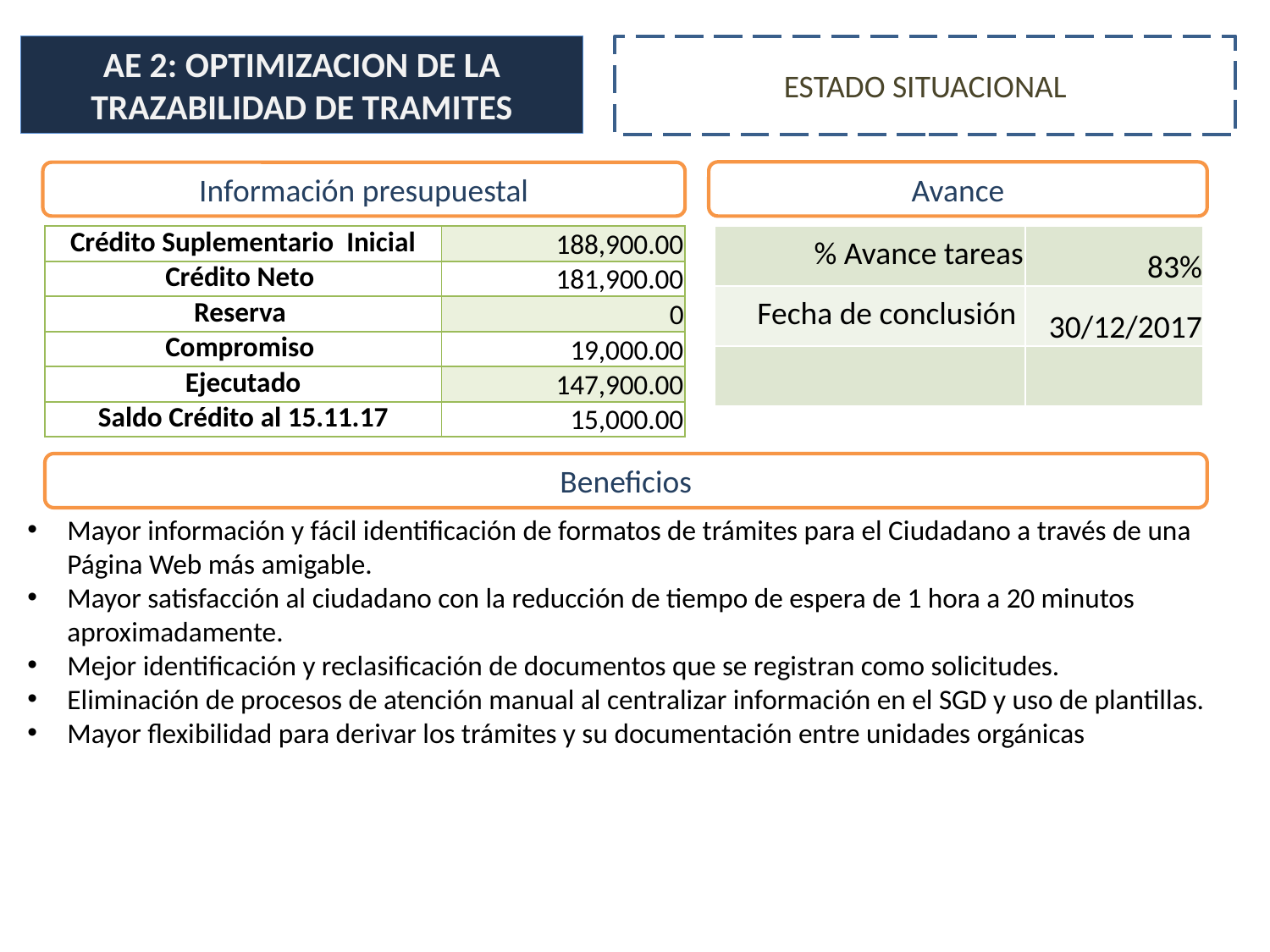

AE 2: OPTIMIZACION DE LA TRAZABILIDAD DE TRAMITES
ESTADO SITUACIONAL
Avance
Información presupuestal
| Crédito Suplementario Inicial | 188,900.00 |
| --- | --- |
| Crédito Neto | 181,900.00 |
| Reserva | 0 |
| Compromiso | 19,000.00 |
| Ejecutado | 147,900.00 |
| Saldo Crédito al 15.11.17 | 15,000.00 |
| % Avance tareas | 83% |
| --- | --- |
| Fecha de conclusión | 30/12/2017 |
|  |  |
Beneficios
Mayor información y fácil identificación de formatos de trámites para el Ciudadano a través de una Página Web más amigable.
Mayor satisfacción al ciudadano con la reducción de tiempo de espera de 1 hora a 20 minutos aproximadamente.
Mejor identificación y reclasificación de documentos que se registran como solicitudes.
Eliminación de procesos de atención manual al centralizar información en el SGD y uso de plantillas.
Mayor flexibilidad para derivar los trámites y su documentación entre unidades orgánicas